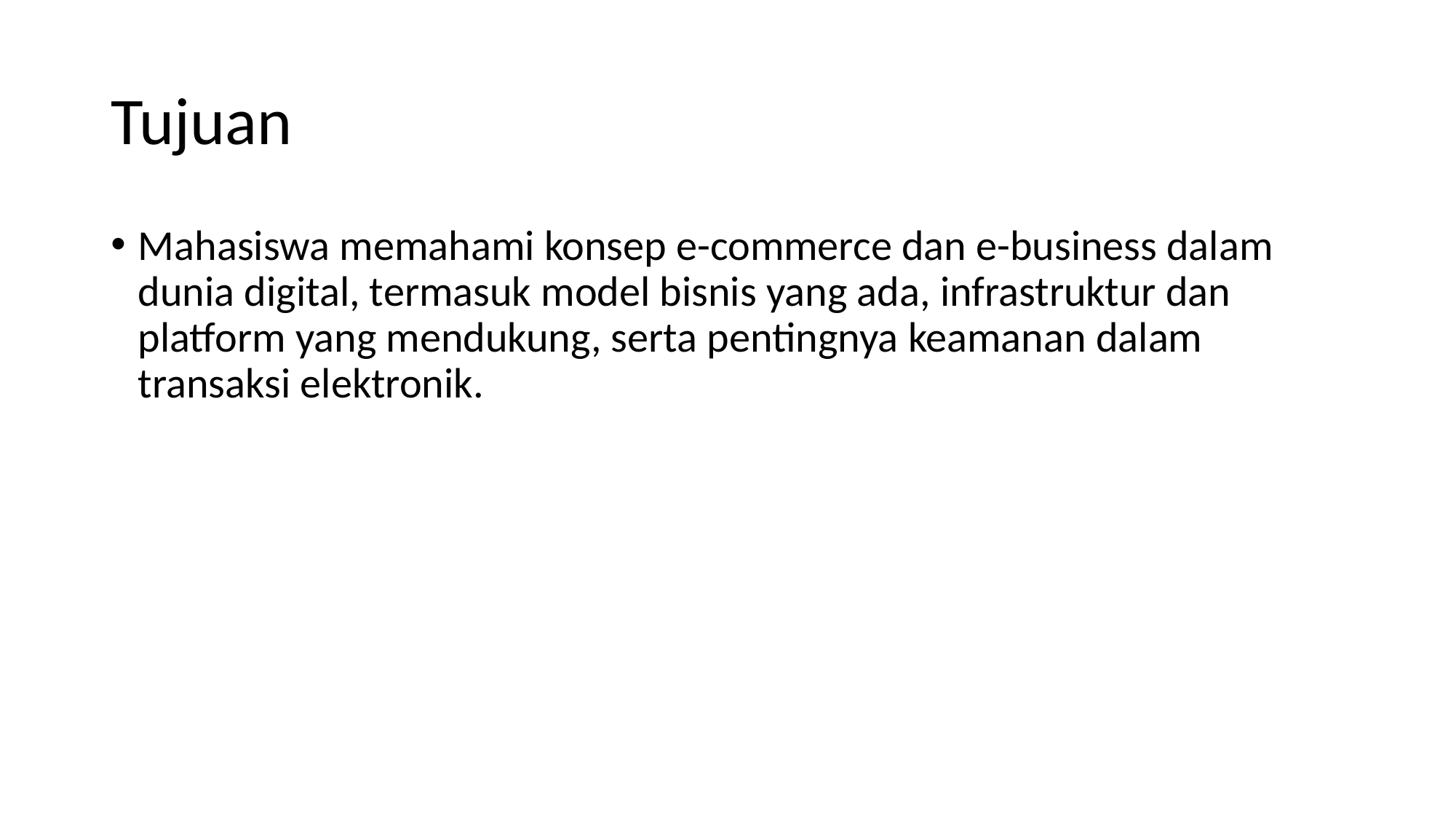

# Tujuan
Mahasiswa memahami konsep e-commerce dan e-business dalam dunia digital, termasuk model bisnis yang ada, infrastruktur dan platform yang mendukung, serta pentingnya keamanan dalam transaksi elektronik.